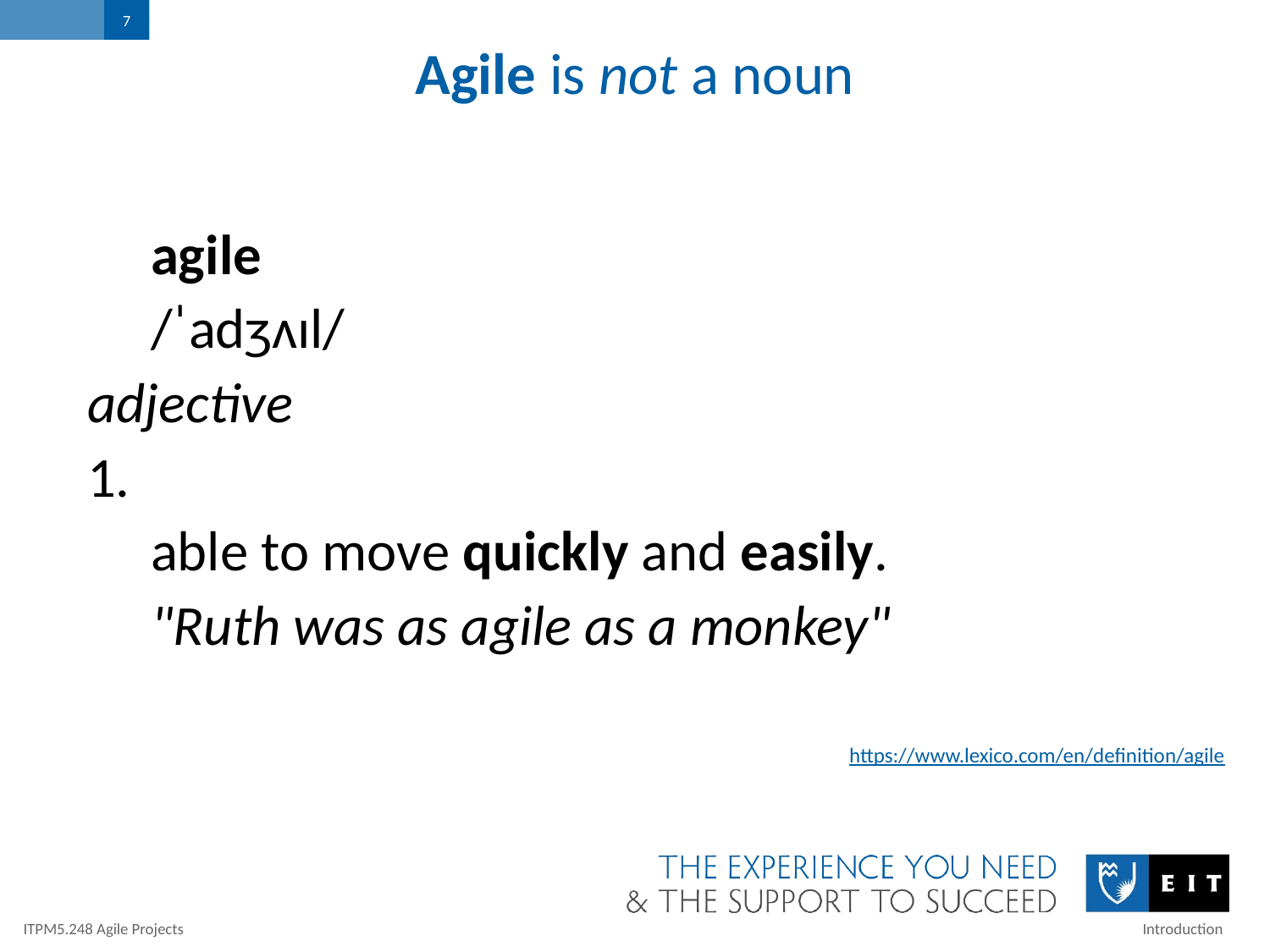

7
# Agile is not a noun

agile
/ˈadʒʌɪl/
adjective
1.
able to move quickly and easily.
"Ruth was as agile as a monkey"

https://www.lexico.com/en/definition/agile